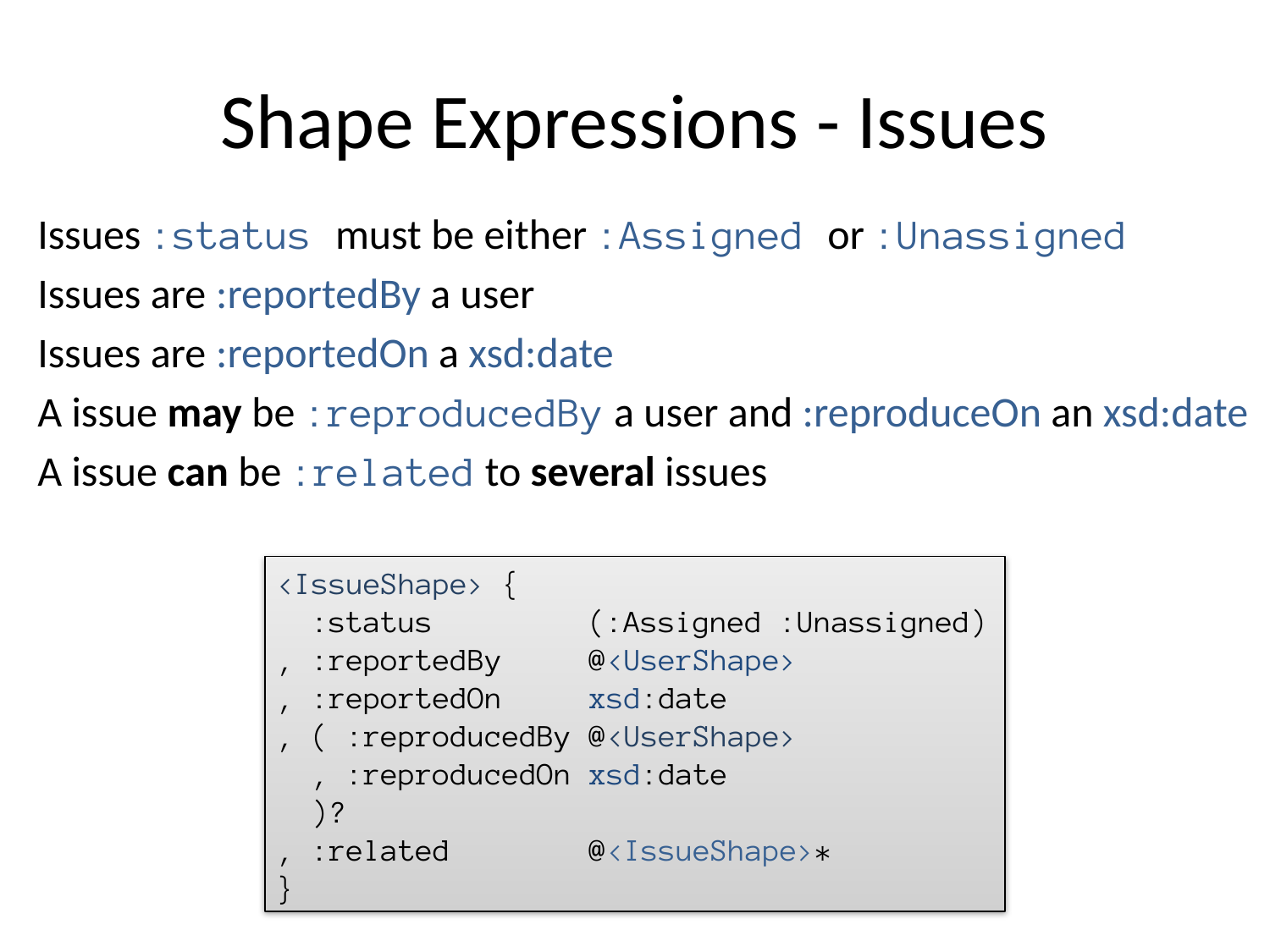

# Shape Expressions - Issues
Issues :status must be either :Assigned or :Unassigned
Issues are :reportedBy a user
Issues are :reportedOn a xsd:date
A issue may be :reproducedBy a user and :reproduceOn an xsd:date
A issue can be :related to several issues
<IssueShape> {
  :status         (:Assigned :Unassigned)
, :reportedBy     @<UserShape>
, :reportedOn     xsd:date
, ( :reproducedBy @<UserShape>
  , :reproducedOn xsd:date
  )?
, :related        @<IssueShape>*
}